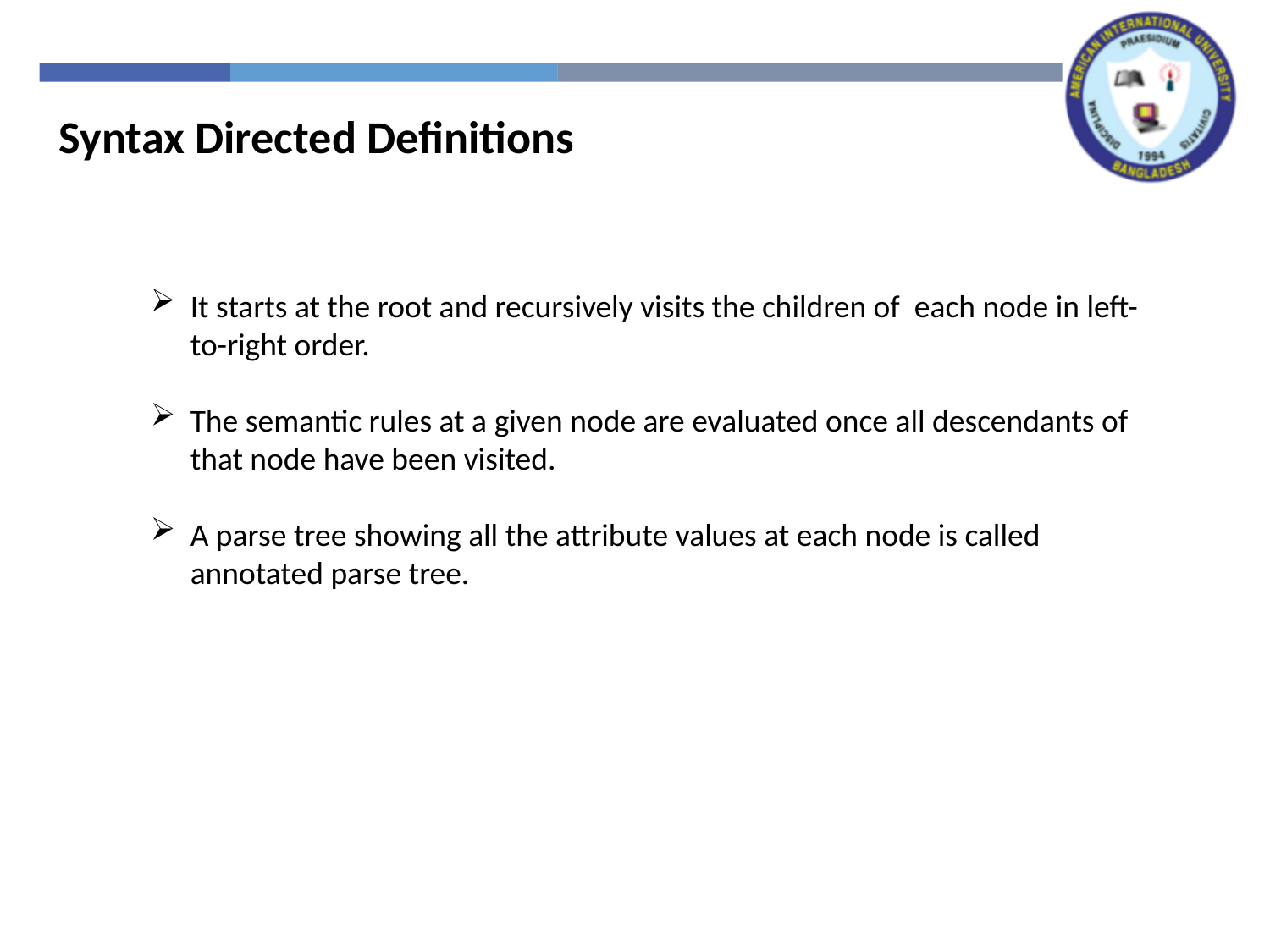

Syntax Directed Definitions

It starts at the root and recursively visits the children of  each node in left-to-right order.

The semantic rules at a given node are evaluated once all descendants of that node have been visited.

A parse tree showing all the attribute values at each node is called annotated parse tree.